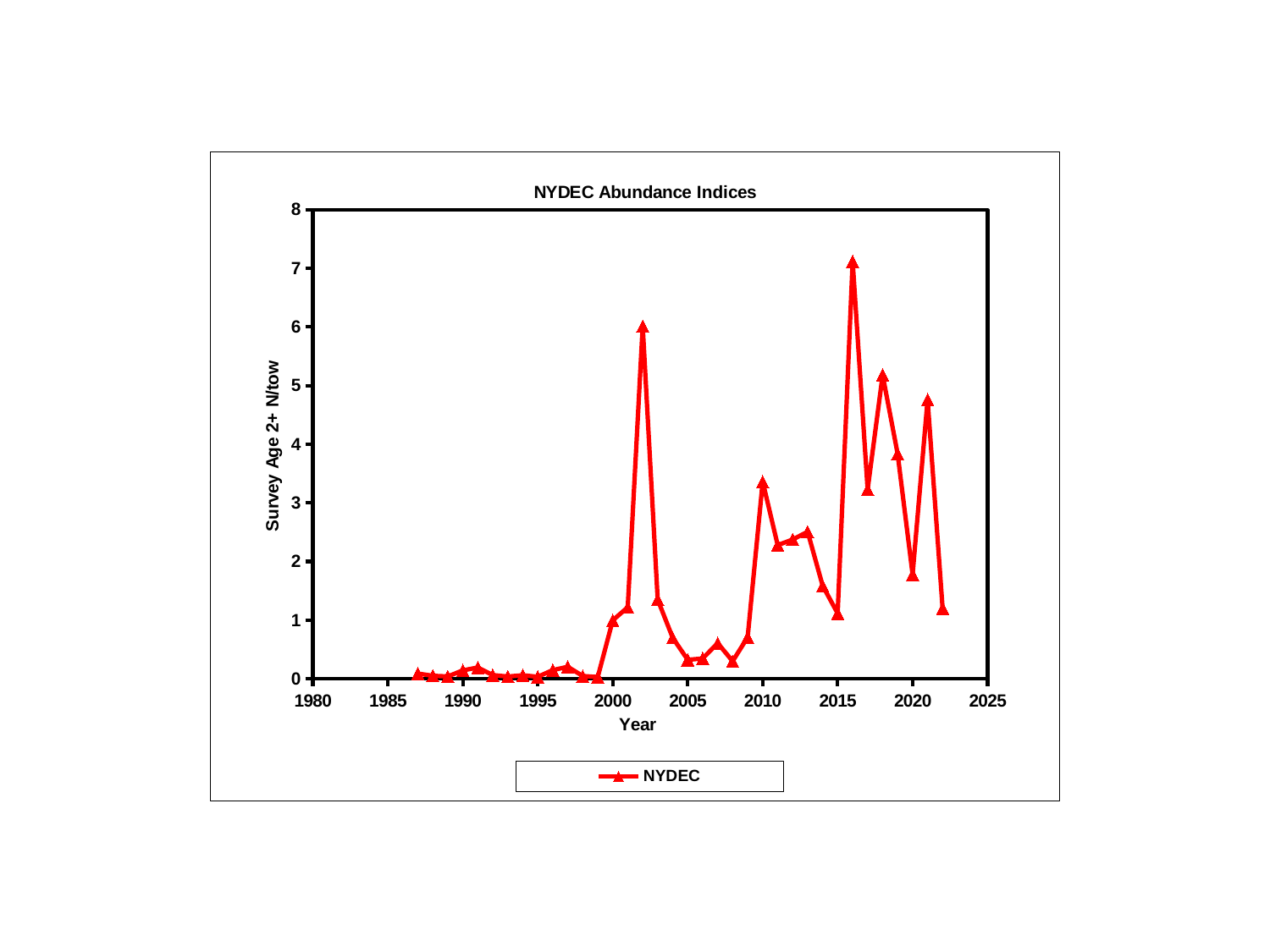

### Chart:    NYDEC Abundance Indices

| Category | NYDEC |
|---|---|